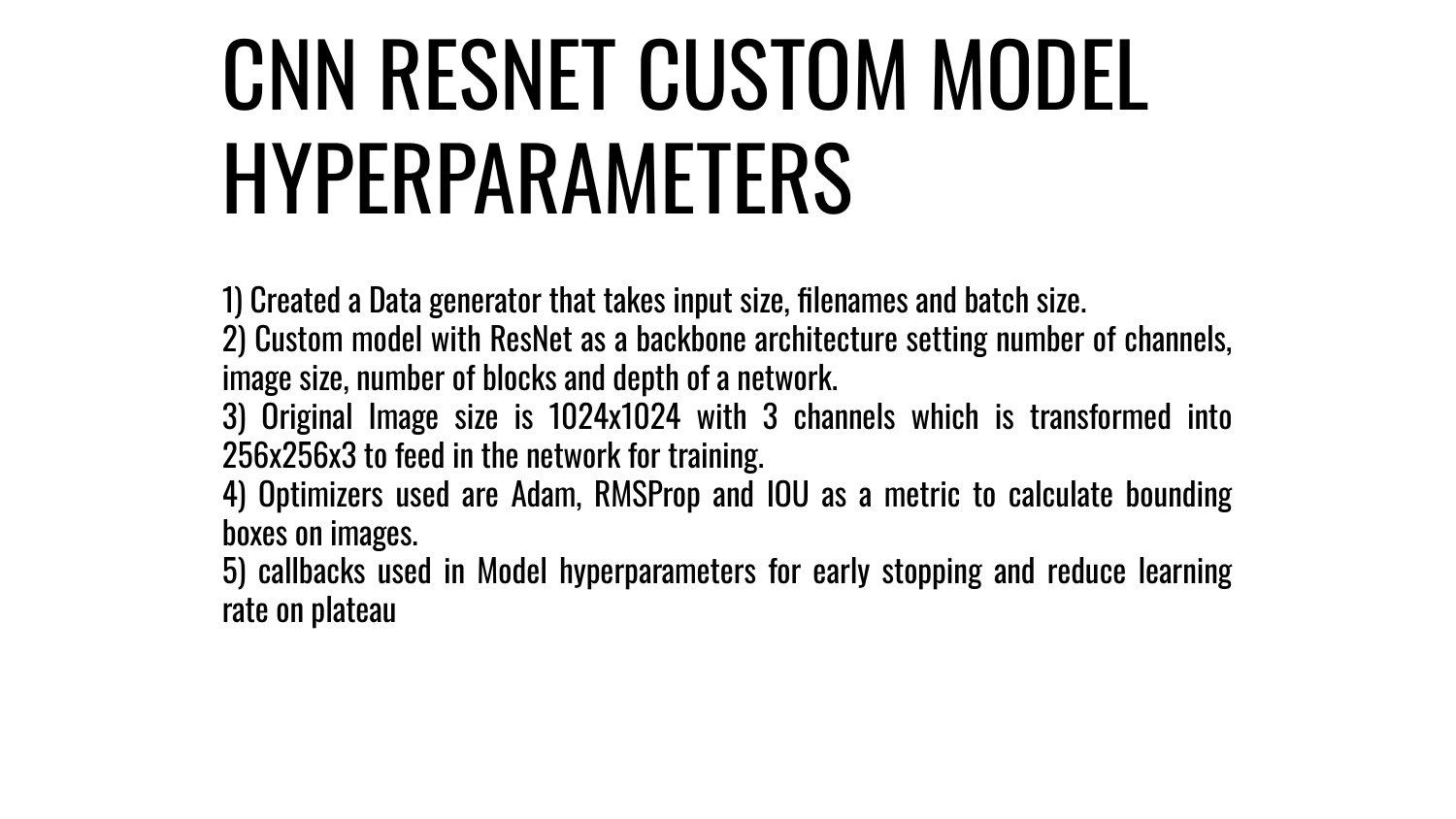

CNN RESNET CUSTOM MODEL
HYPERPARAMETERS
1) Created a Data generator that takes input size, filenames and batch size.
2) Custom model with ResNet as a backbone architecture setting number of channels, image size, number of blocks and depth of a network.
3) Original Image size is 1024x1024 with 3 channels which is transformed into 256x256x3 to feed in the network for training.
4) Optimizers used are Adam, RMSProp and IOU as a metric to calculate bounding boxes on images.
5) callbacks used in Model hyperparameters for early stopping and reduce learning rate on plateau